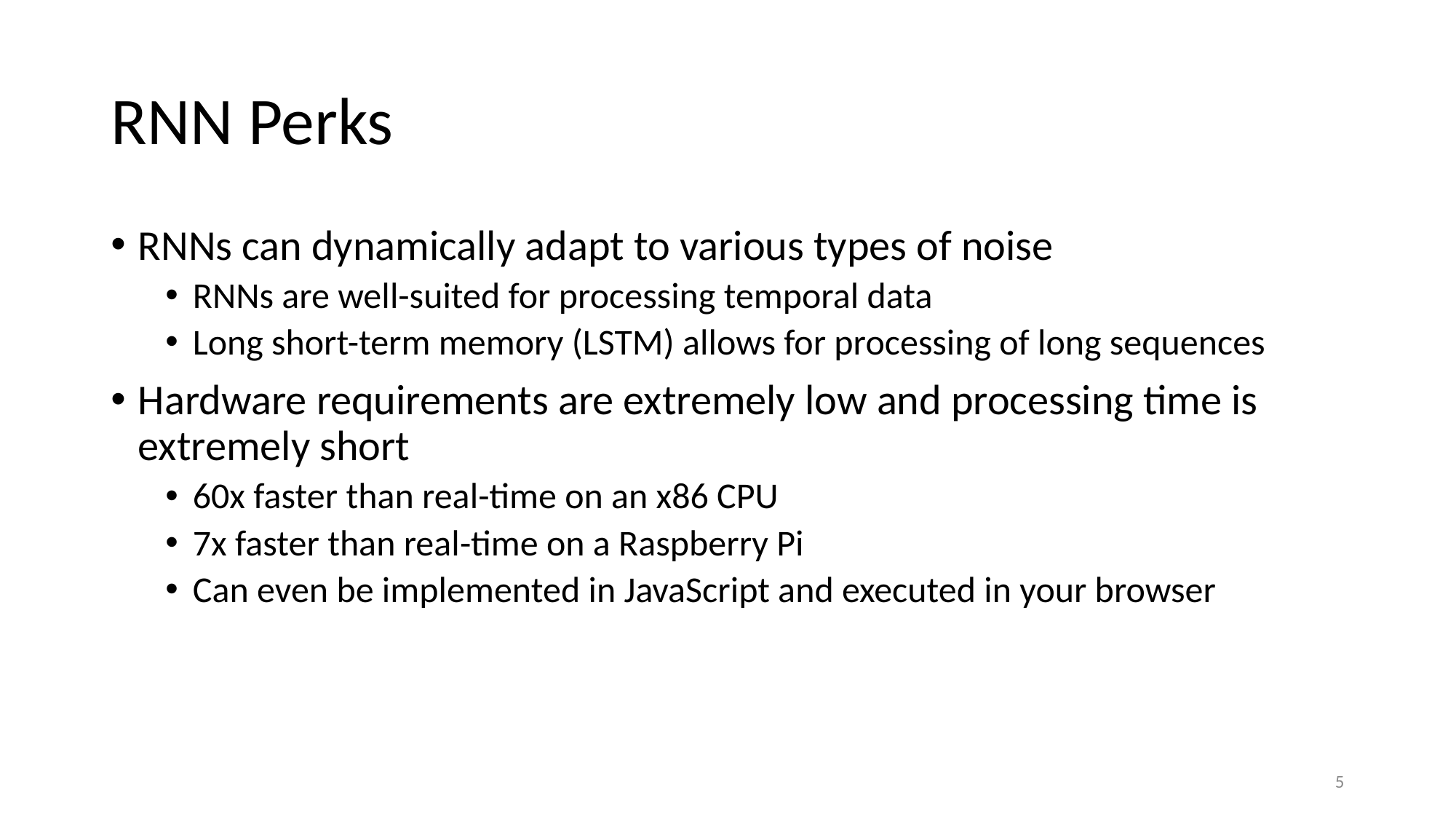

# RNN Perks
RNNs can dynamically adapt to various types of noise
RNNs are well-suited for processing temporal data
Long short-term memory (LSTM) allows for processing of long sequences
Hardware requirements are extremely low and processing time is extremely short
60x faster than real-time on an x86 CPU
7x faster than real-time on a Raspberry Pi
Can even be implemented in JavaScript and executed in your browser
5